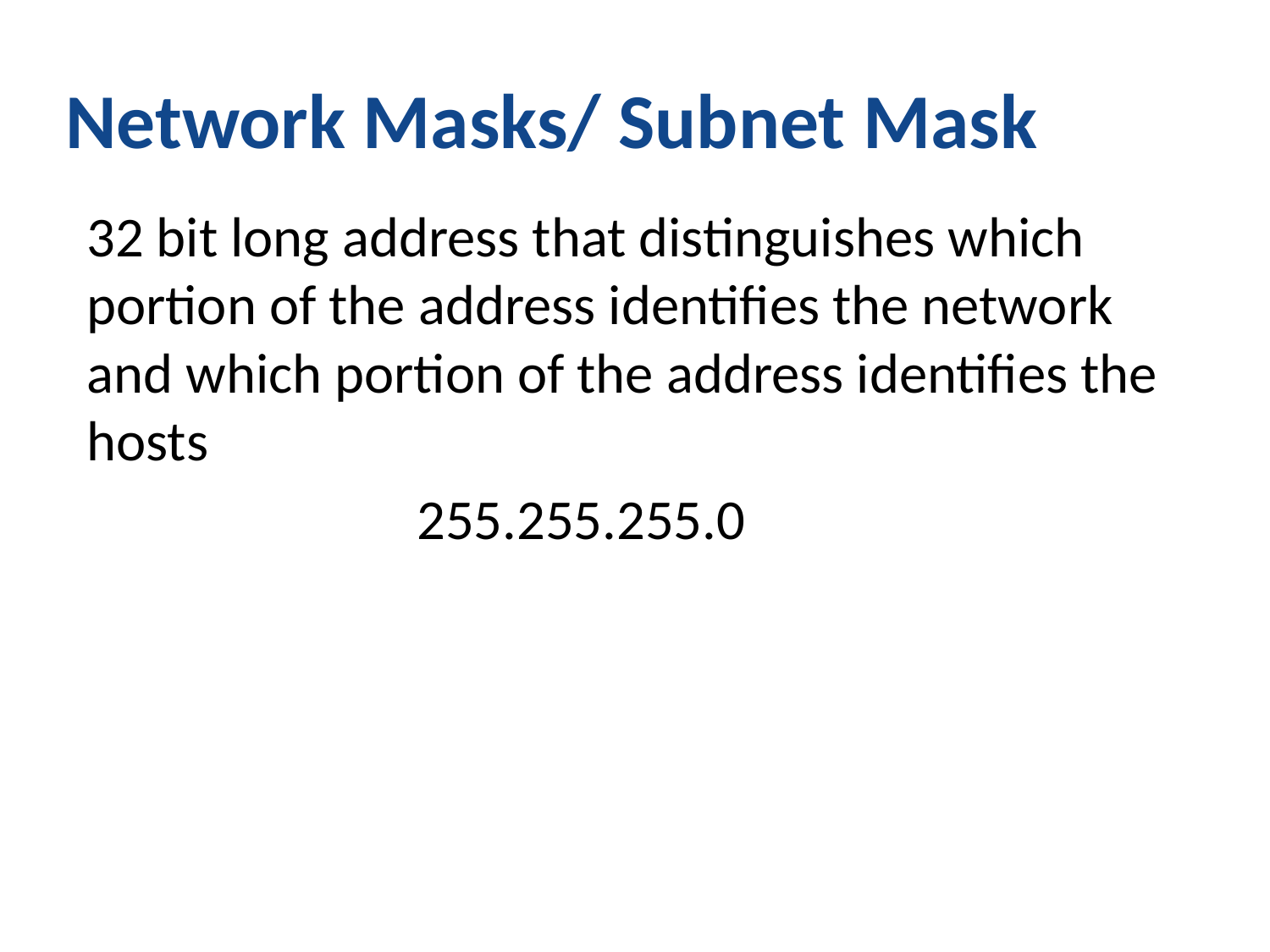

Network Masks/ Subnet Mask
32 bit long address that distinguishes which portion of the address identifies the network and which portion of the address identifies the hosts
                          255.255.255.0